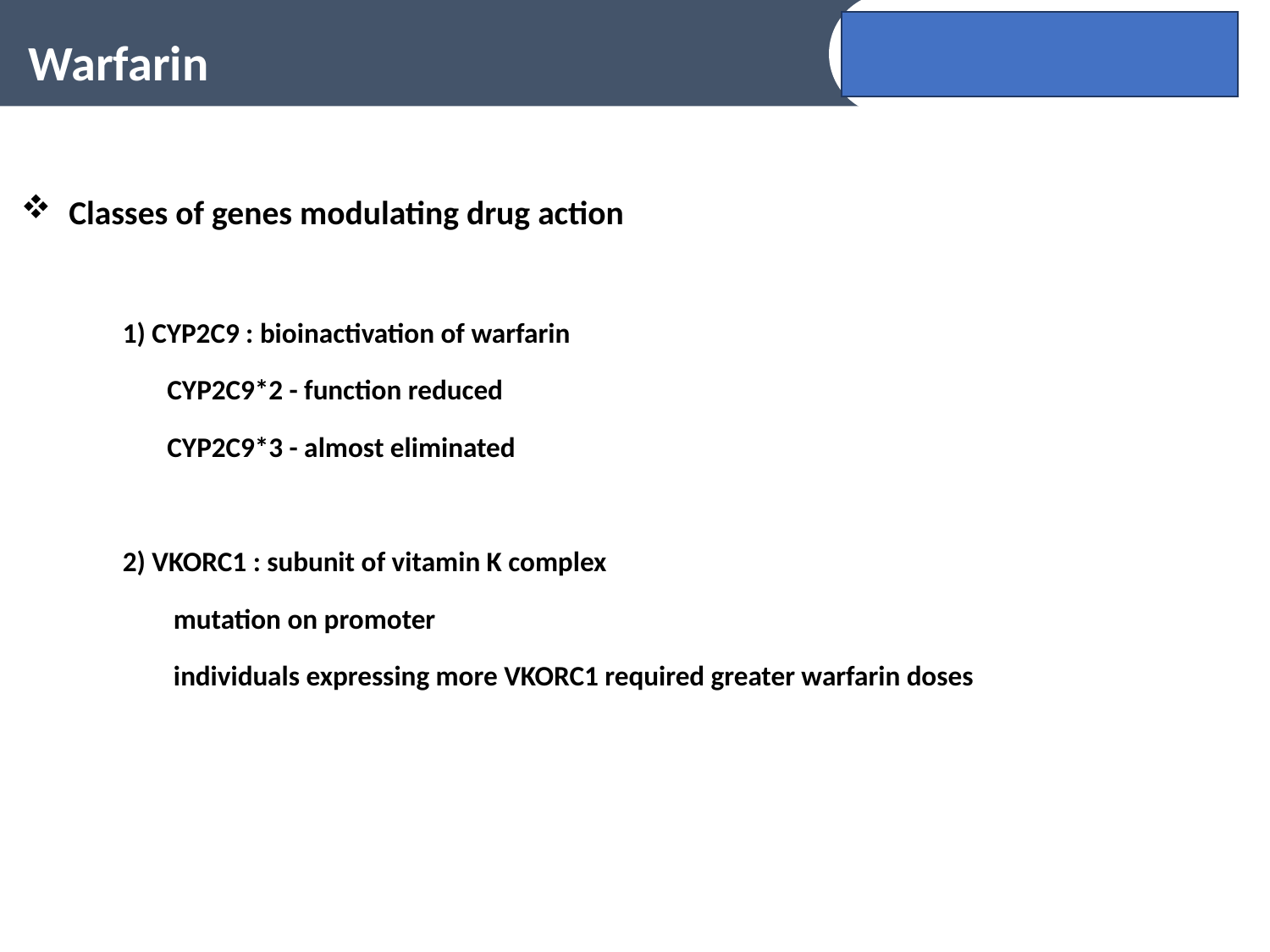

Warfarin

Classes of genes modulating drug action

      1) CYP2C9 : bioinactivation of warfarin
             CYP2C9*2 - function reduced
             CYP2C9*3 - almost eliminated

      2) VKORC1 : subunit of vitamin K complex
              mutation on promoter
              individuals expressing more VKORC1 required greater warfarin doses